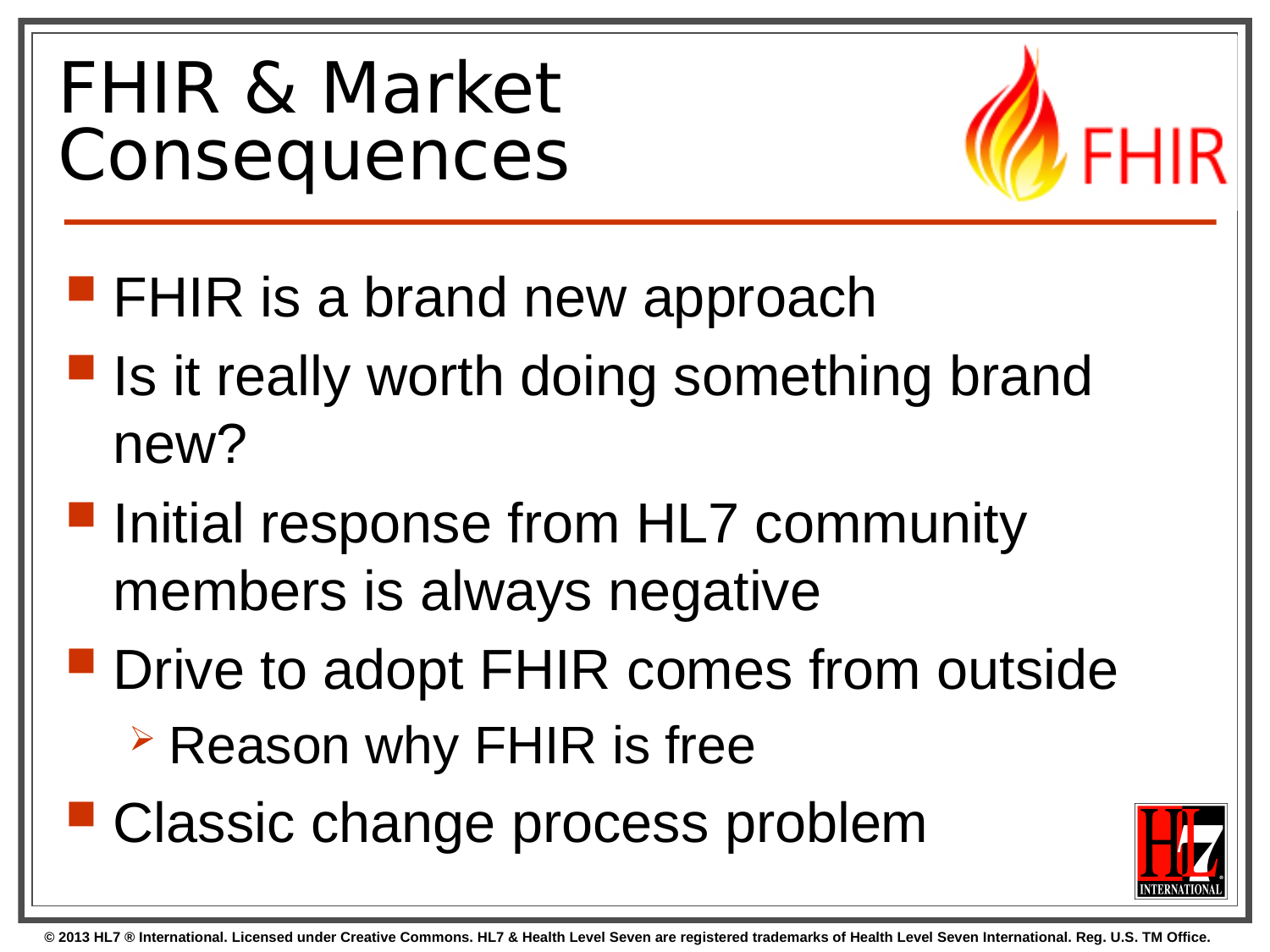

# FHIR & Market Consequences
FHIR is a brand new approach
Is it really worth doing something brand new?
Initial response from HL7 community members is always negative
Drive to adopt FHIR comes from outside
Reason why FHIR is free
Classic change process problem